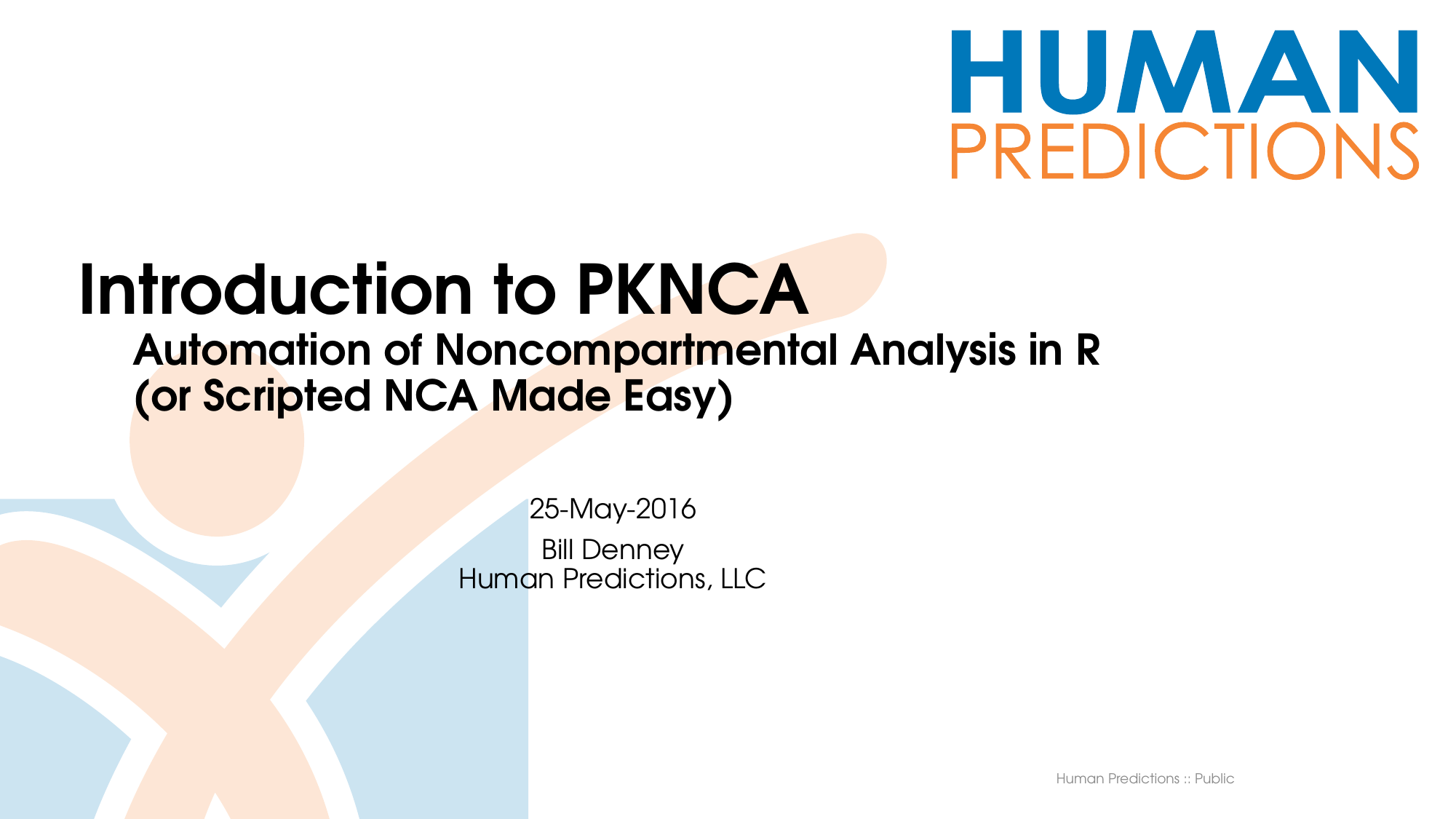

# Introduction to PKNCA Automation of Noncompartmental Analysis in R (or Scripted NCA Made Easy)
25-May-2016
Bill Denney
Human Predictions, LLC